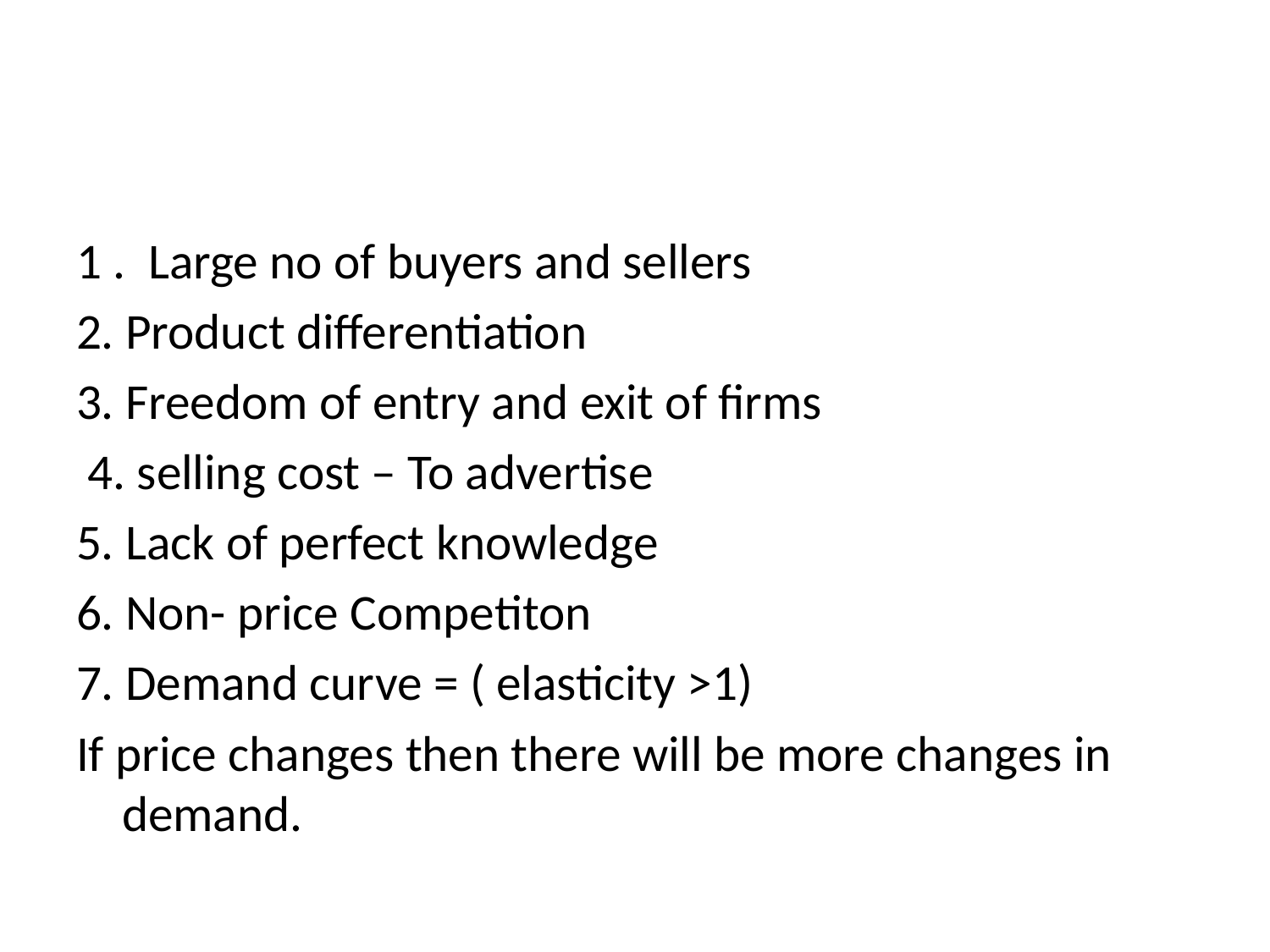

#
1 .  Large no of buyers and sellers
2. Product differentiation
3. Freedom of entry and exit of firms
 4. selling cost – To advertise
5. Lack of perfect knowledge
6. Non- price Competiton
7. Demand curve = ( elasticity >1)
If price changes then there will be more changes in demand.